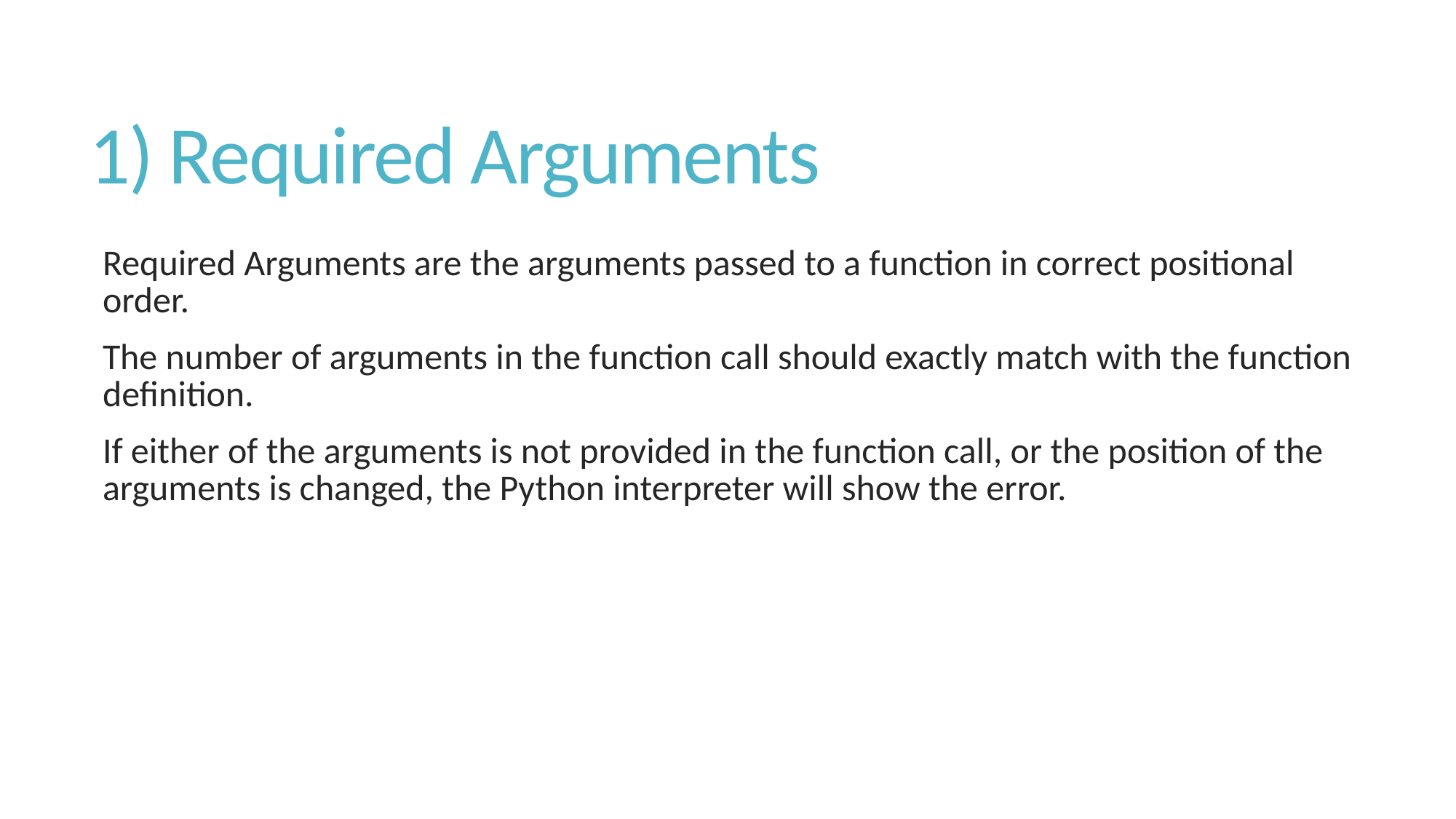

# 1) Required Arguments
Required Arguments are the arguments passed to a function in correct positional order.
The number of arguments in the function call should exactly match with the function definition.
If either of the arguments is not provided in the function call, or the position of the arguments is changed, the Python interpreter will show the error.